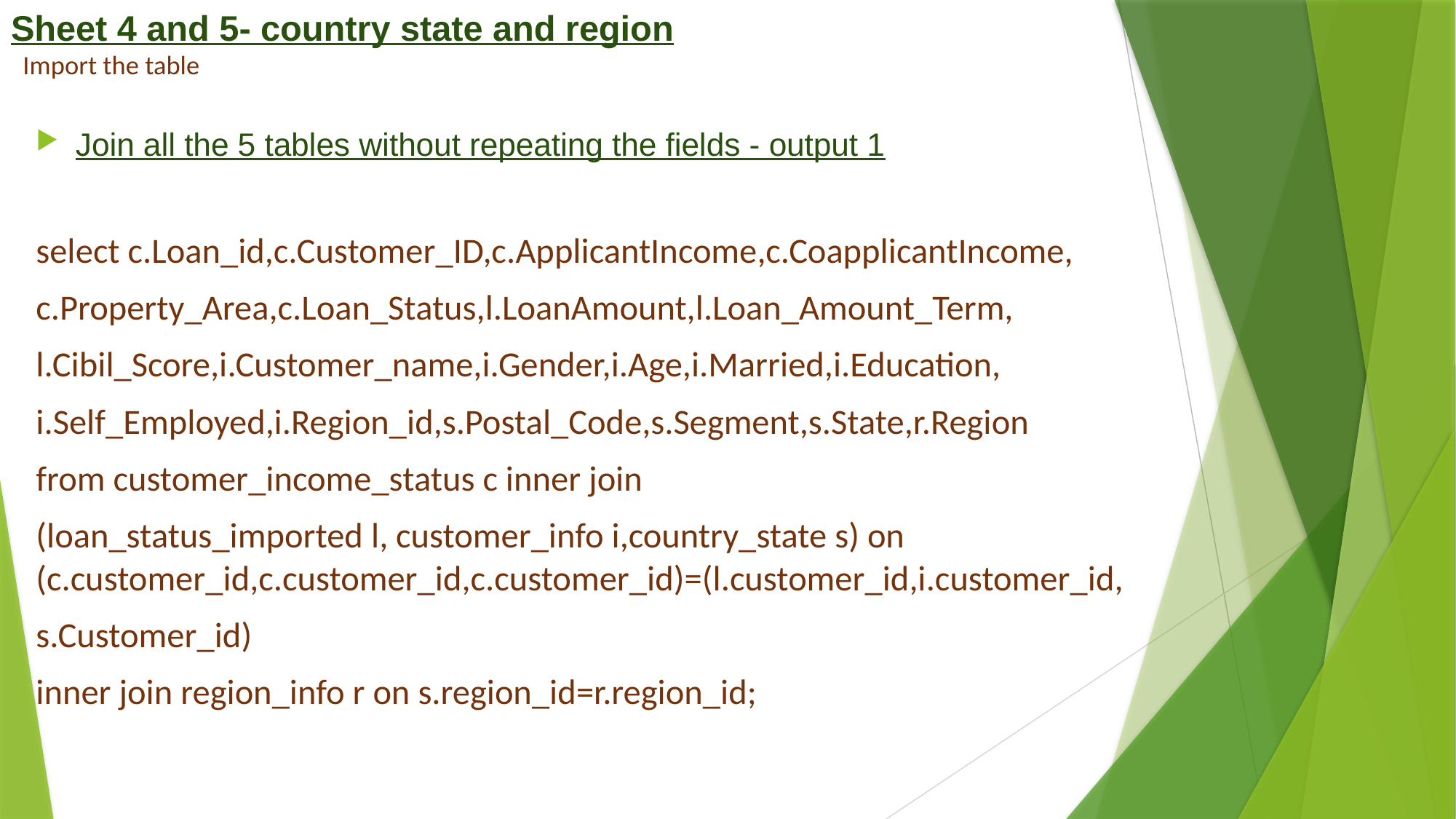

# Sheet 4 and 5- country state and region Import the table
Join all the 5 tables without repeating the fields - output 1

select c.Loan_id,c.Customer_ID,c.ApplicantIncome,c.CoapplicantIncome,
c.Property_Area,c.Loan_Status,l.LoanAmount,l.Loan_Amount_Term,
l.Cibil_Score,i.Customer_name,i.Gender,i.Age,i.Married,i.Education,
i.Self_Employed,i.Region_id,s.Postal_Code,s.Segment,s.State,r.Region
from customer_income_status c inner join
(loan_status_imported l, customer_info i,country_state s) on (c.customer_id,c.customer_id,c.customer_id)=(l.customer_id,i.customer_id,
s.Customer_id)
inner join region_info r on s.region_id=r.region_id;